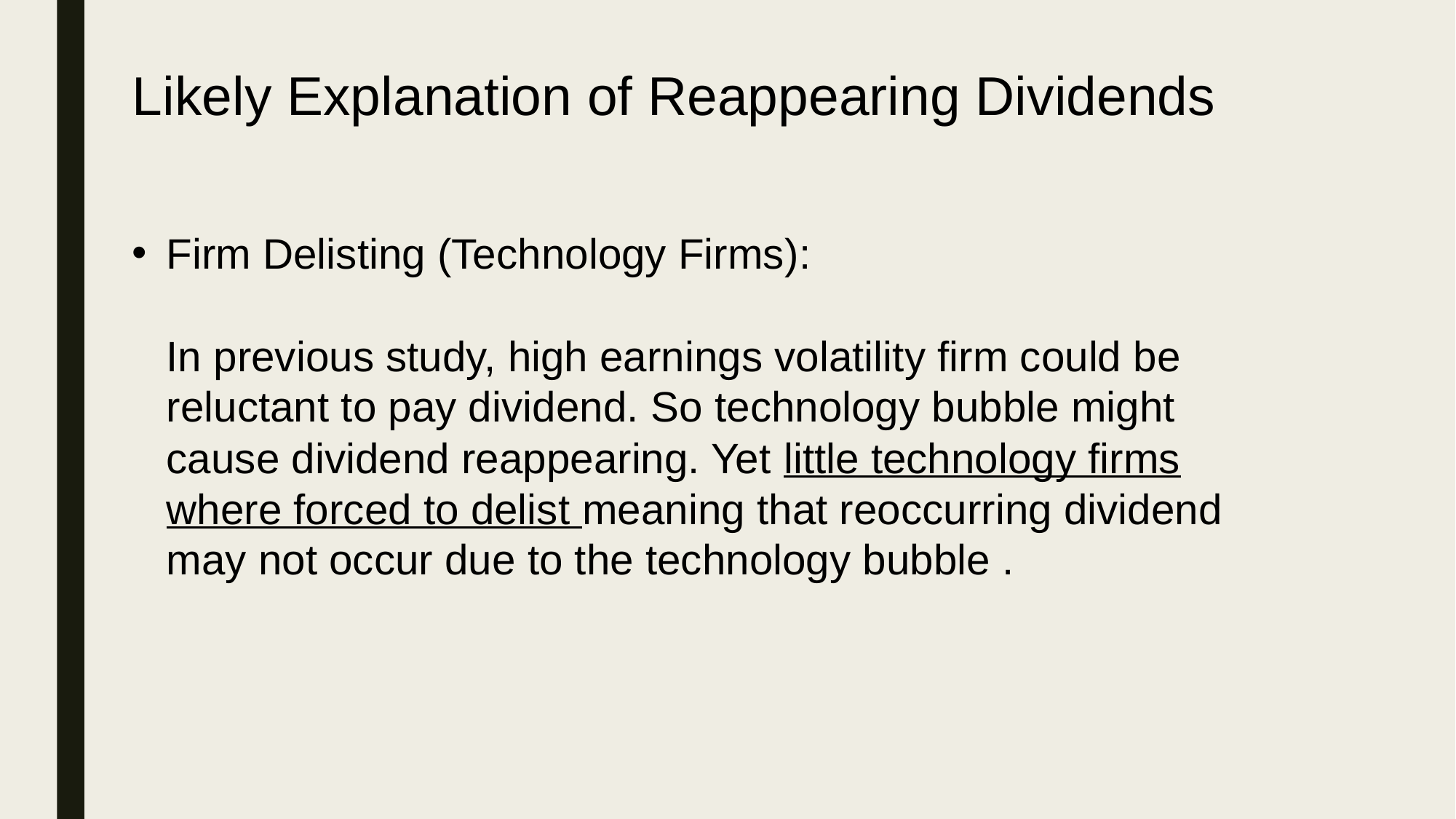

Likely Explanation of Reappearing Dividends
Firm Delisting (Technology Firms):
In previous study, high earnings volatility firm could be reluctant to pay dividend. So technology bubble might cause dividend reappearing. Yet little technology firms where forced to delist meaning that reoccurring dividend may not occur due to the technology bubble .